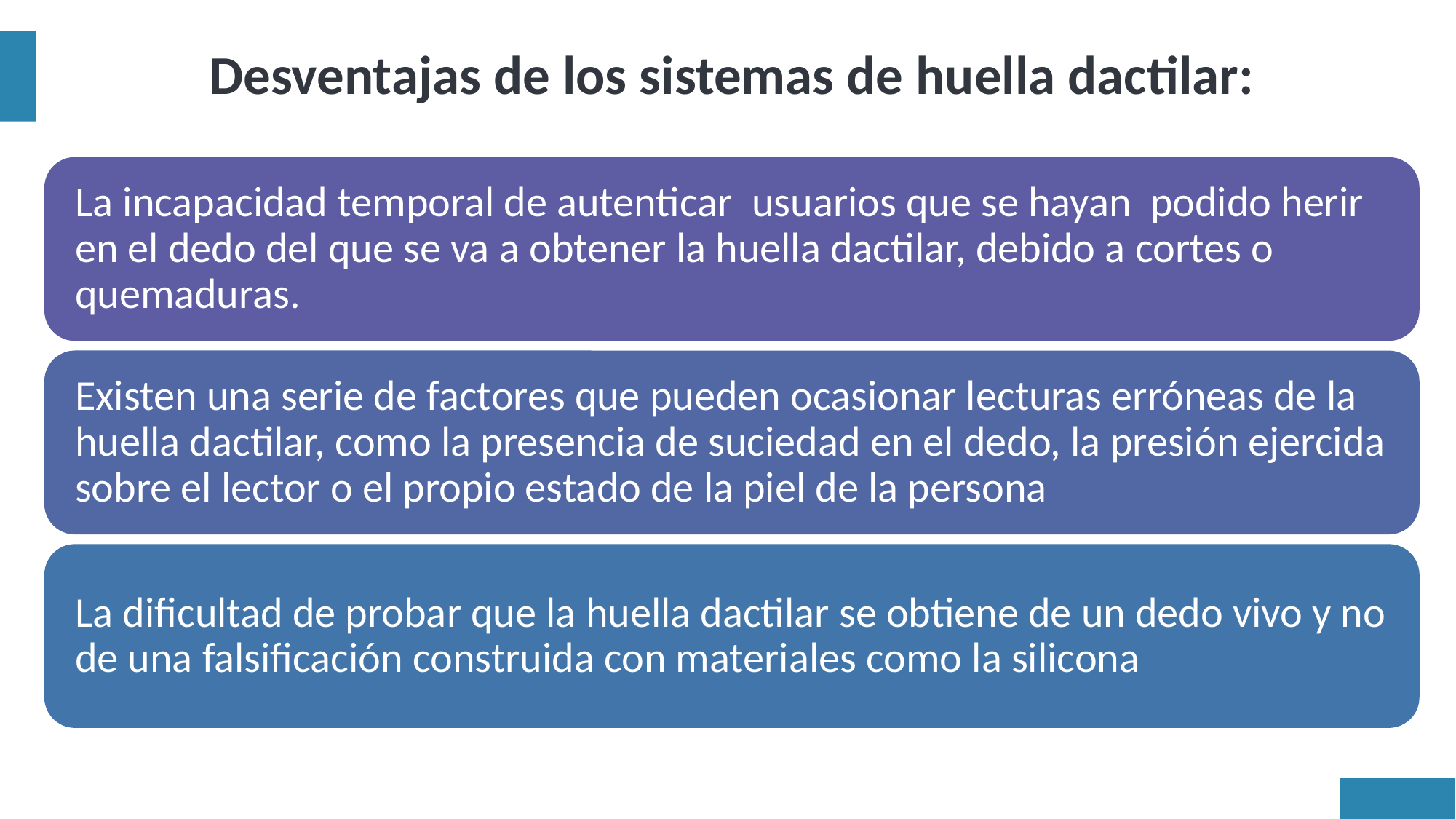

# Desventajas de los sistemas de huella dactilar:
La incapacidad temporal de autenticar  usuarios que se hayan  podido herir en el dedo del que se va a obtener la huella dactilar, debido a cortes o quemaduras.
Existen una serie de factores que pueden ocasionar lecturas erróneas de la huella dactilar, como la presencia de suciedad en el dedo, la presión ejercida sobre el lector o el propio estado de la piel de la persona
La dificultad de probar que la huella dactilar se obtiene de un dedo vivo y no de una falsificación construida con materiales como la silicona